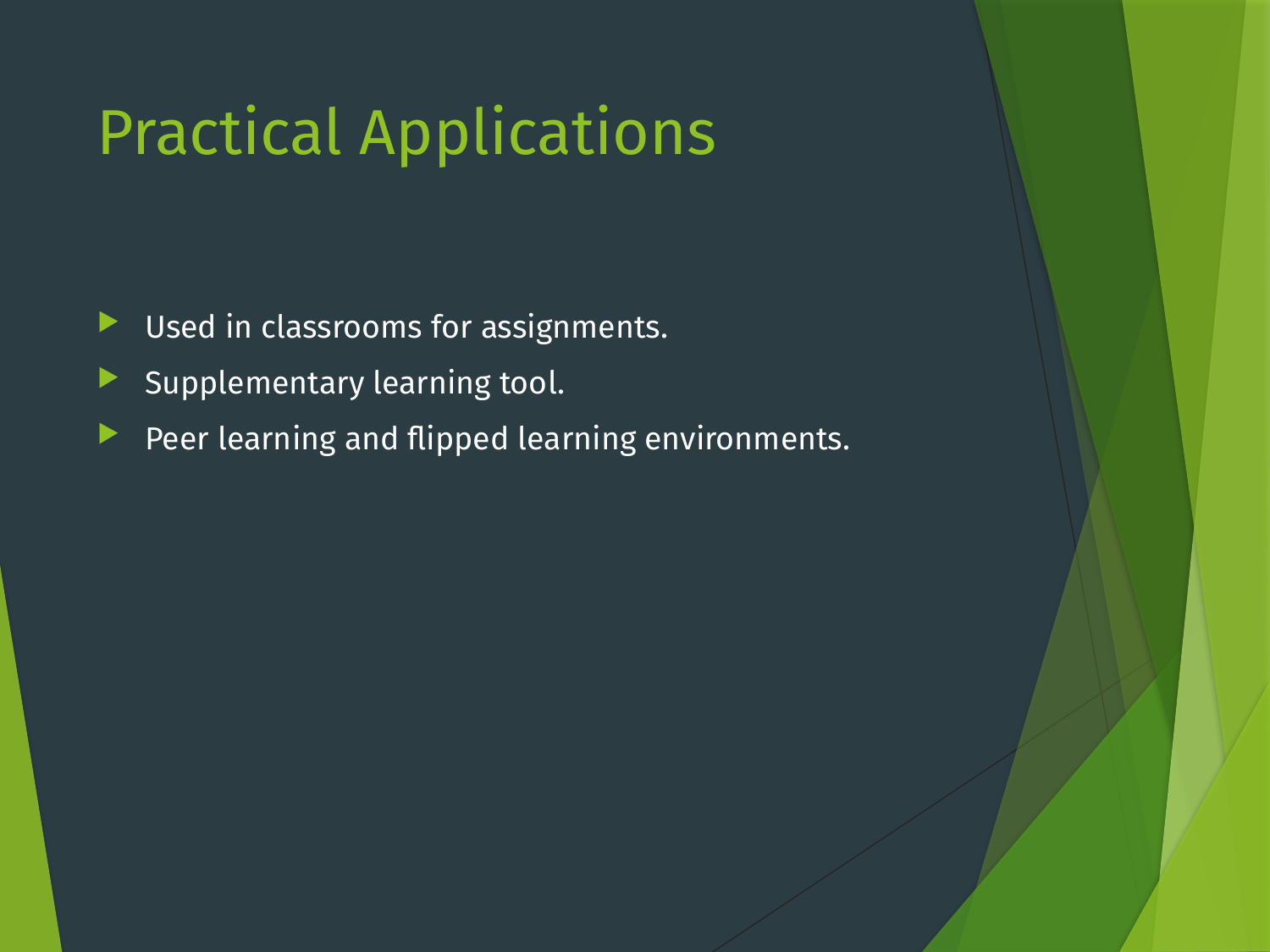

# Practical Applications
Used in classrooms for assignments.
Supplementary learning tool.
Peer learning and flipped learning environments.